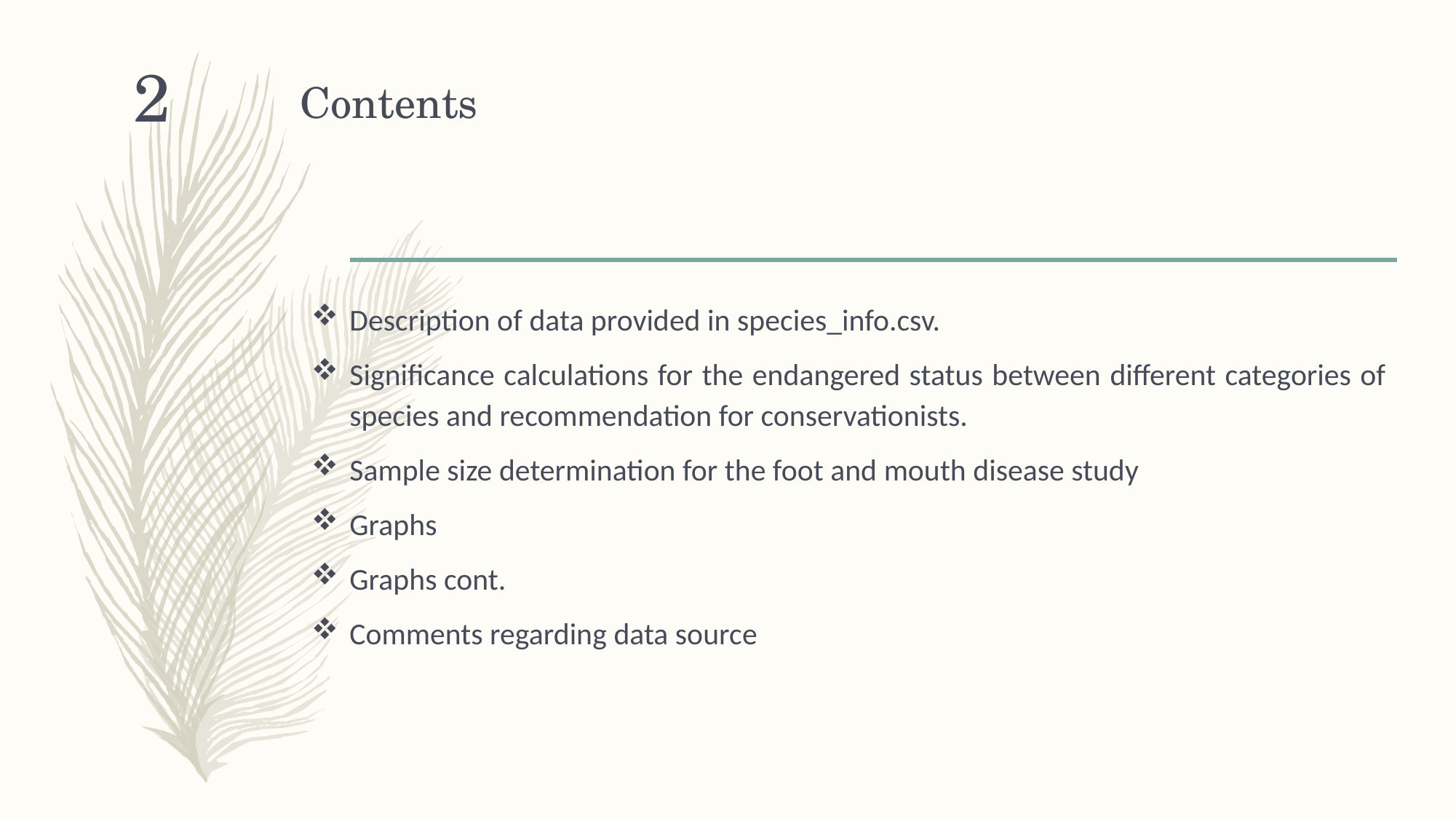

# Contents
2
Description of data provided in species_info.csv.
Significance calculations for the endangered status between different categories of species and recommendation for conservationists.
Sample size determination for the foot and mouth disease study
Graphs
Graphs cont.
Comments regarding data source